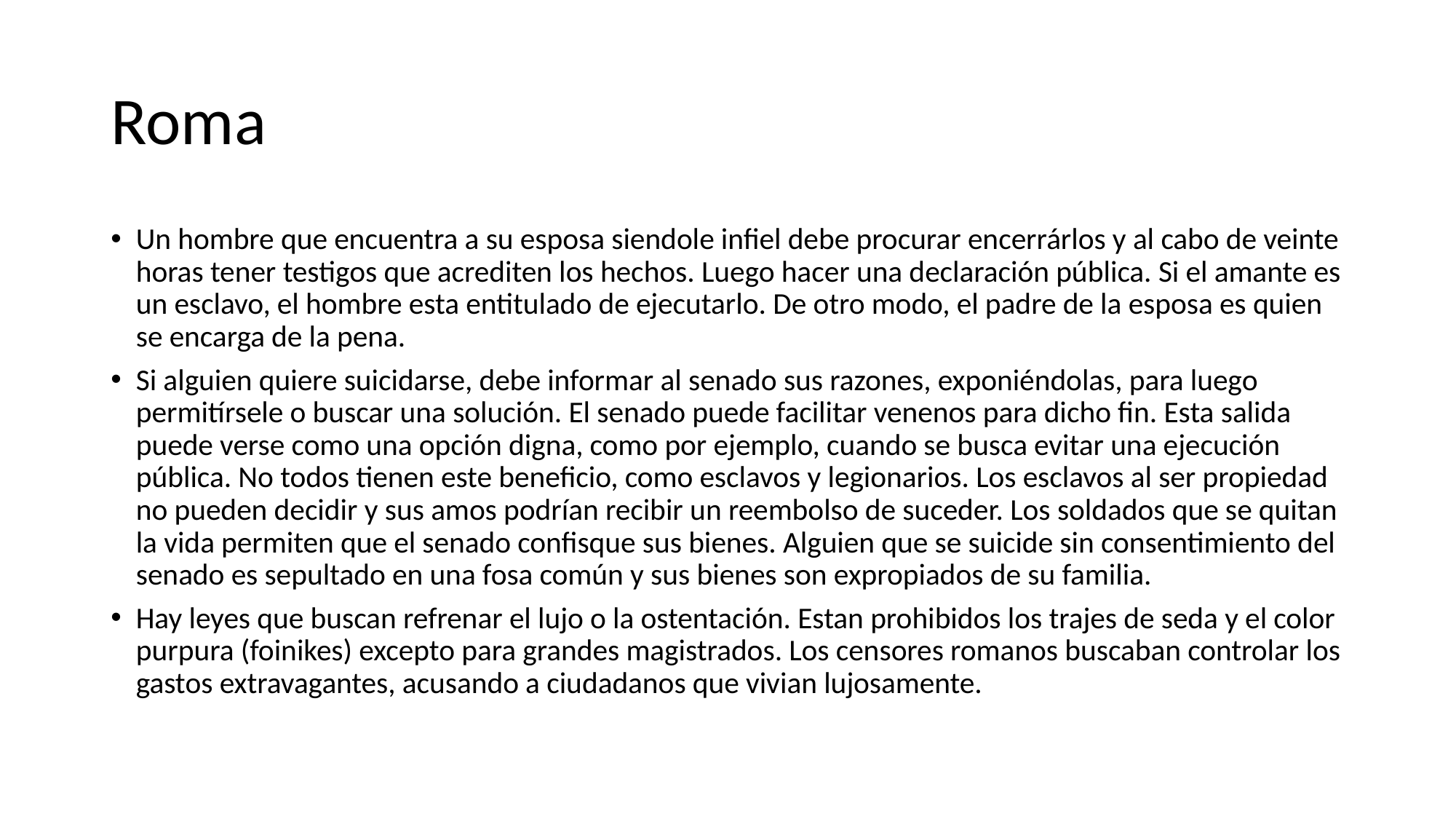

# Roma
Un hombre que encuentra a su esposa siendole infiel debe procurar encerrárlos y al cabo de veinte horas tener testigos que acrediten los hechos. Luego hacer una declaración pública. Si el amante es un esclavo, el hombre esta entitulado de ejecutarlo. De otro modo, el padre de la esposa es quien se encarga de la pena.
Si alguien quiere suicidarse, debe informar al senado sus razones, exponiéndolas, para luego permitírsele o buscar una solución. El senado puede facilitar venenos para dicho fin. Esta salida puede verse como una opción digna, como por ejemplo, cuando se busca evitar una ejecución pública. No todos tienen este beneficio, como esclavos y legionarios. Los esclavos al ser propiedad no pueden decidir y sus amos podrían recibir un reembolso de suceder. Los soldados que se quitan la vida permiten que el senado confisque sus bienes. Alguien que se suicide sin consentimiento del senado es sepultado en una fosa común y sus bienes son expropiados de su familia.
Hay leyes que buscan refrenar el lujo o la ostentación. Estan prohibidos los trajes de seda y el color purpura (foinikes) excepto para grandes magistrados. Los censores romanos buscaban controlar los gastos extravagantes, acusando a ciudadanos que vivian lujosamente.